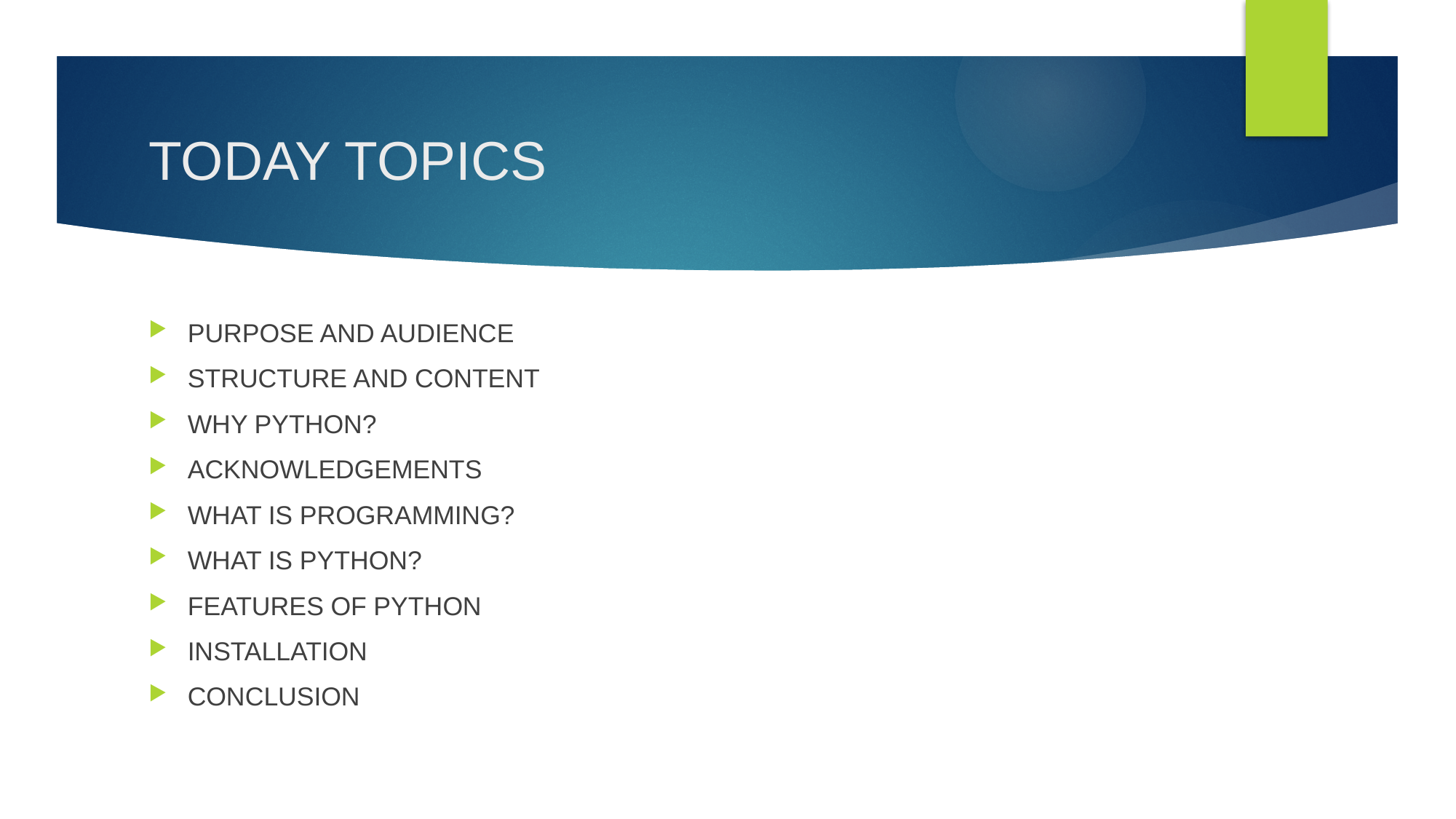

# TODAY TOPICS
PURPOSE AND AUDIENCE
STRUCTURE AND CONTENT
WHY PYTHON?
ACKNOWLEDGEMENTS
WHAT IS PROGRAMMING?
WHAT IS PYTHON?
FEATURES OF PYTHON
INSTALLATION
CONCLUSION